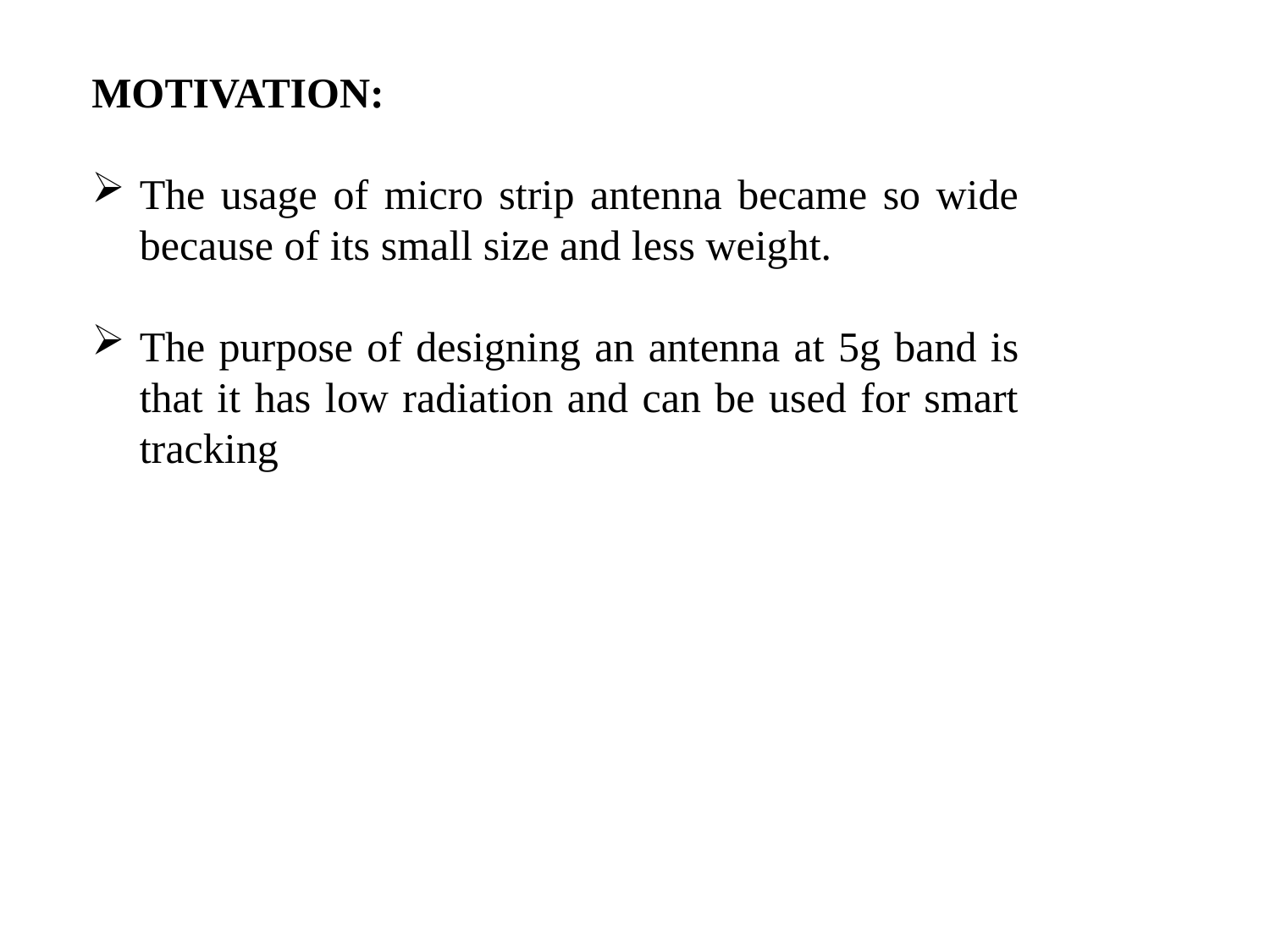

MOTIVATION:

The usage of micro strip antenna became so wide because of its small size and less weight.

The purpose of designing an antenna at 5g band is that it has low radiation and can be used for smart tracking